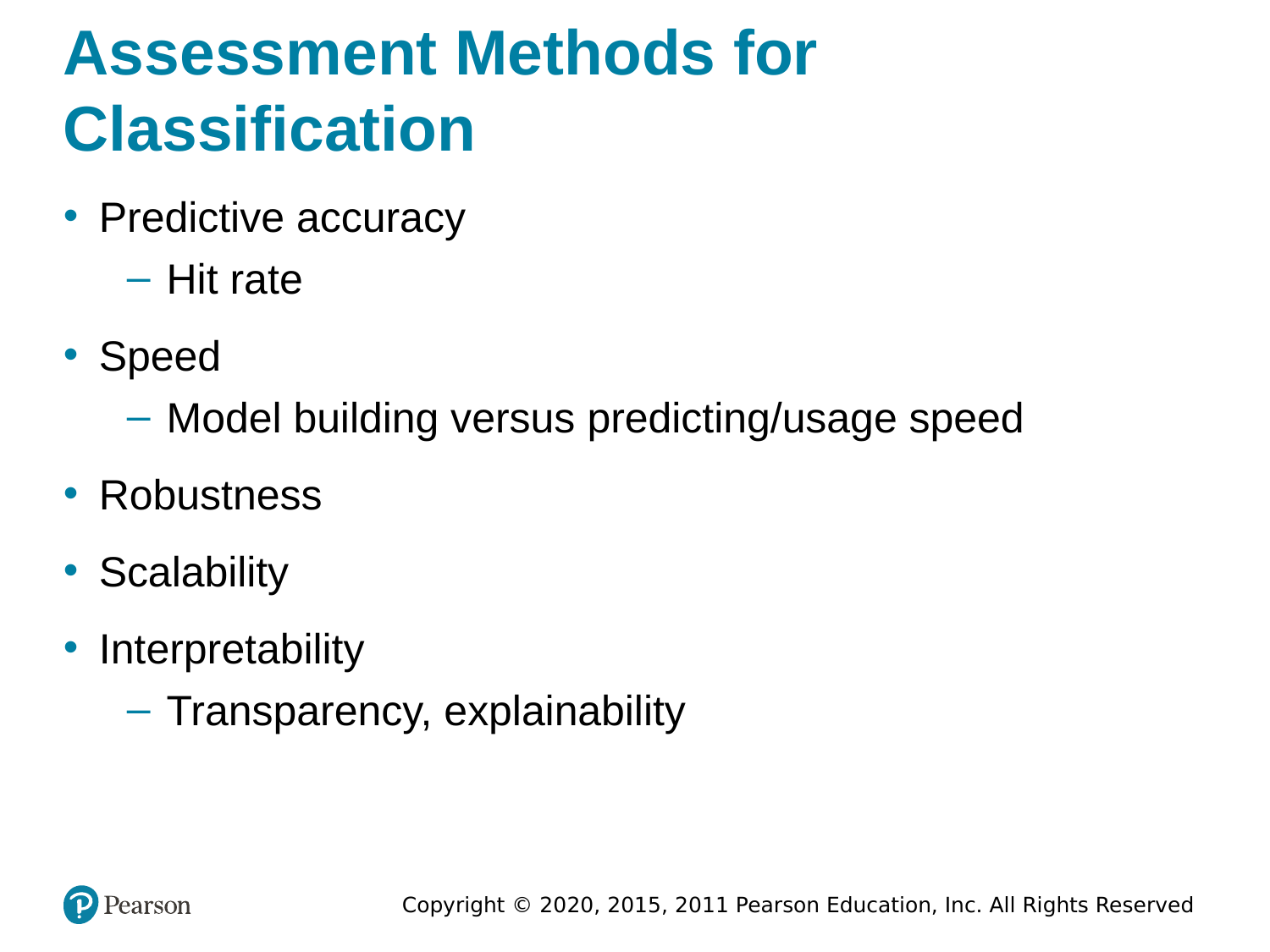

# Assessment Methods for Classification
Predictive accuracy
Hit rate
Speed
Model building versus predicting/usage speed
Robustness
Scalability
Interpretability
Transparency, explainability